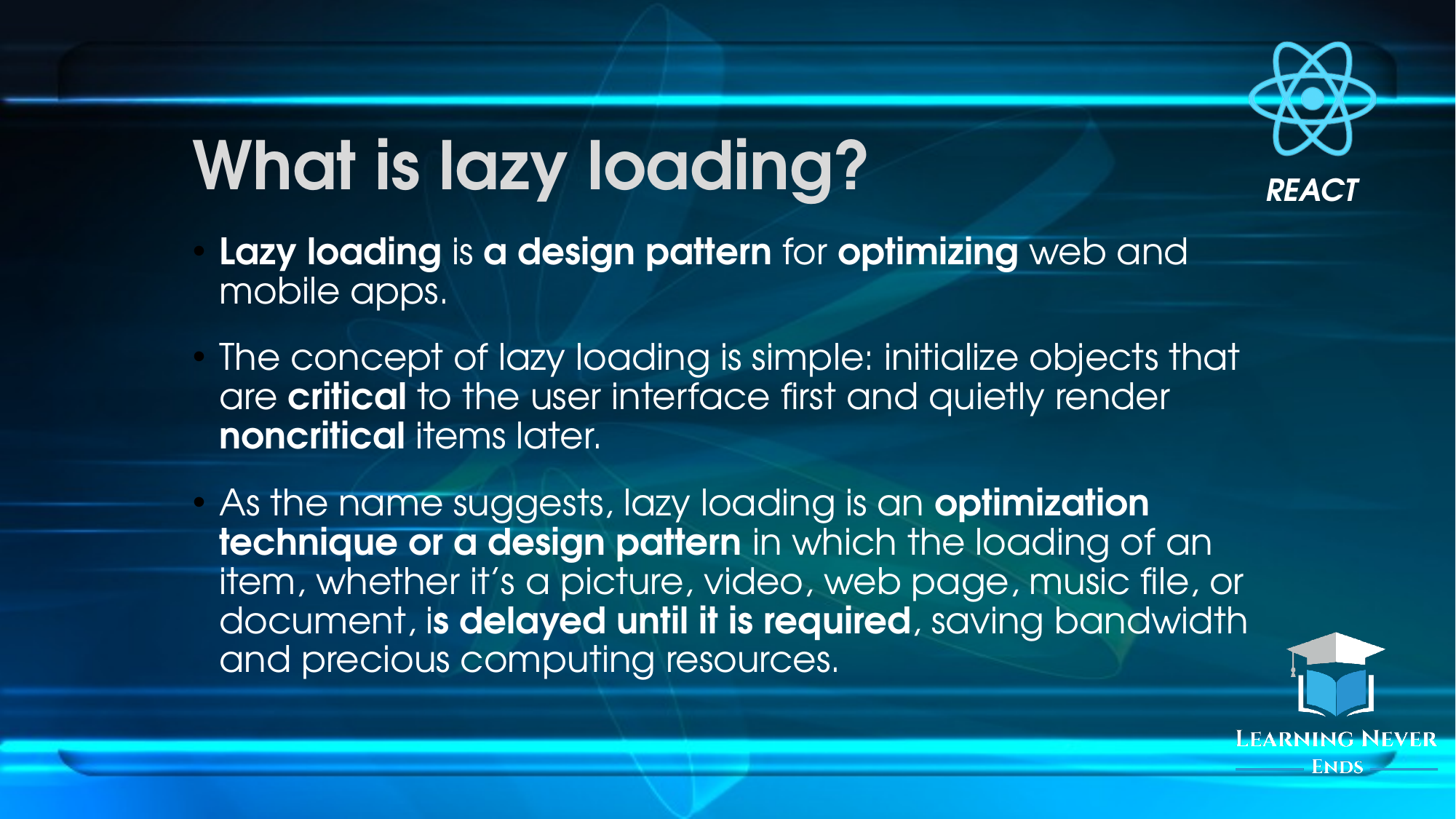

# What is lazy loading?
Lazy loading is a design pattern for optimizing web and mobile apps.
The concept of lazy loading is simple: initialize objects that are critical to the user interface first and quietly render noncritical items later.
As the name suggests, lazy loading is an optimization technique or a design pattern in which the loading of an item, whether it’s a picture, video, web page, music file, or document, is delayed until it is required, saving bandwidth and precious computing resources.